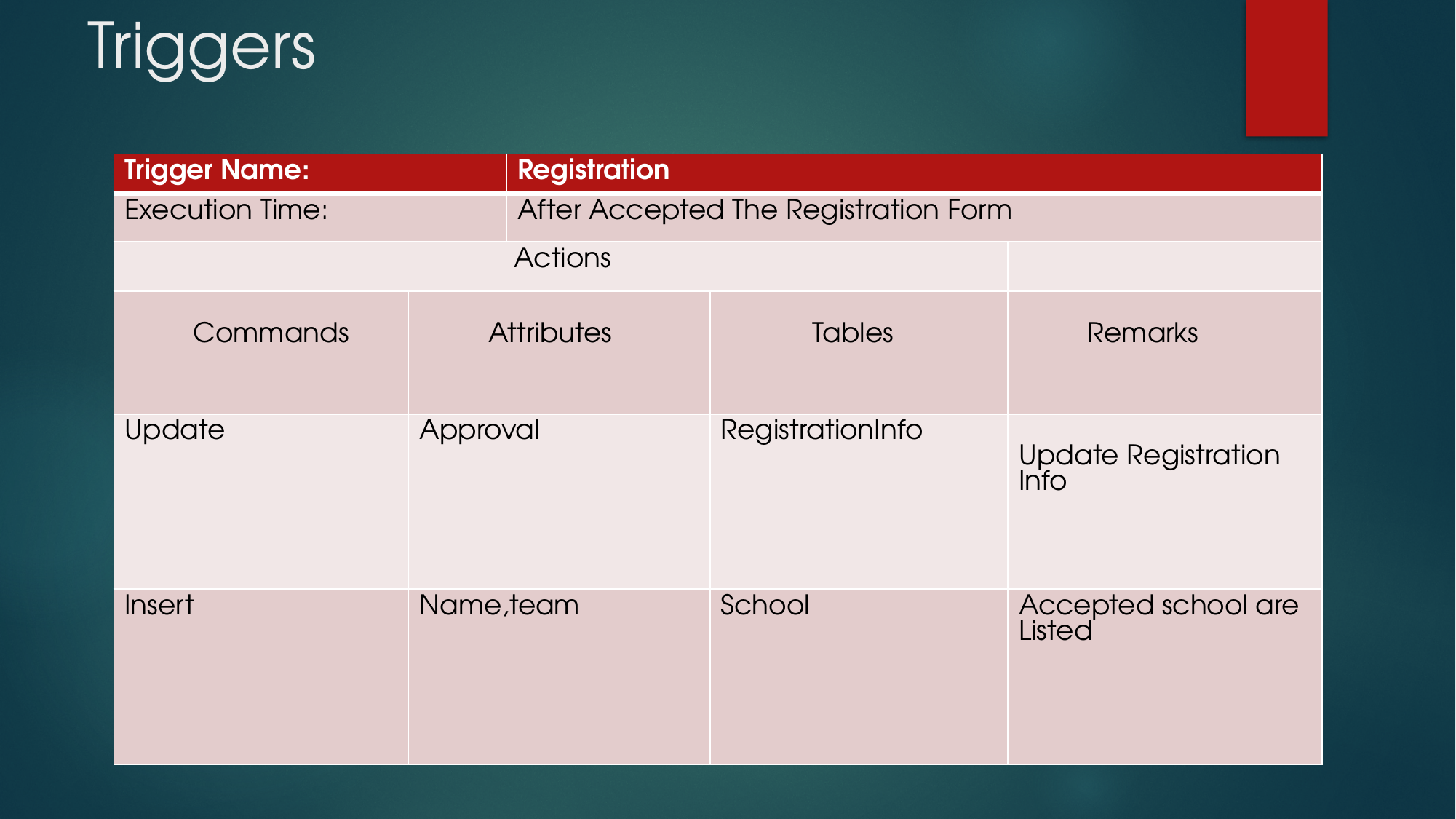

Triggers
| Trigger Name: |  | Registration |  |  |
| --- | --- | --- | --- | --- |
| Execution Time: |  | After Accepted The Registration Form |  |  |
| Actions |  |  |  |  |
| Commands | Attributes |  | Tables | Remarks |
| Update | Approval |  | RegistrationInfo | Update Registration Info |
| Insert | Name,team |  | School | Accepted school are Listed |